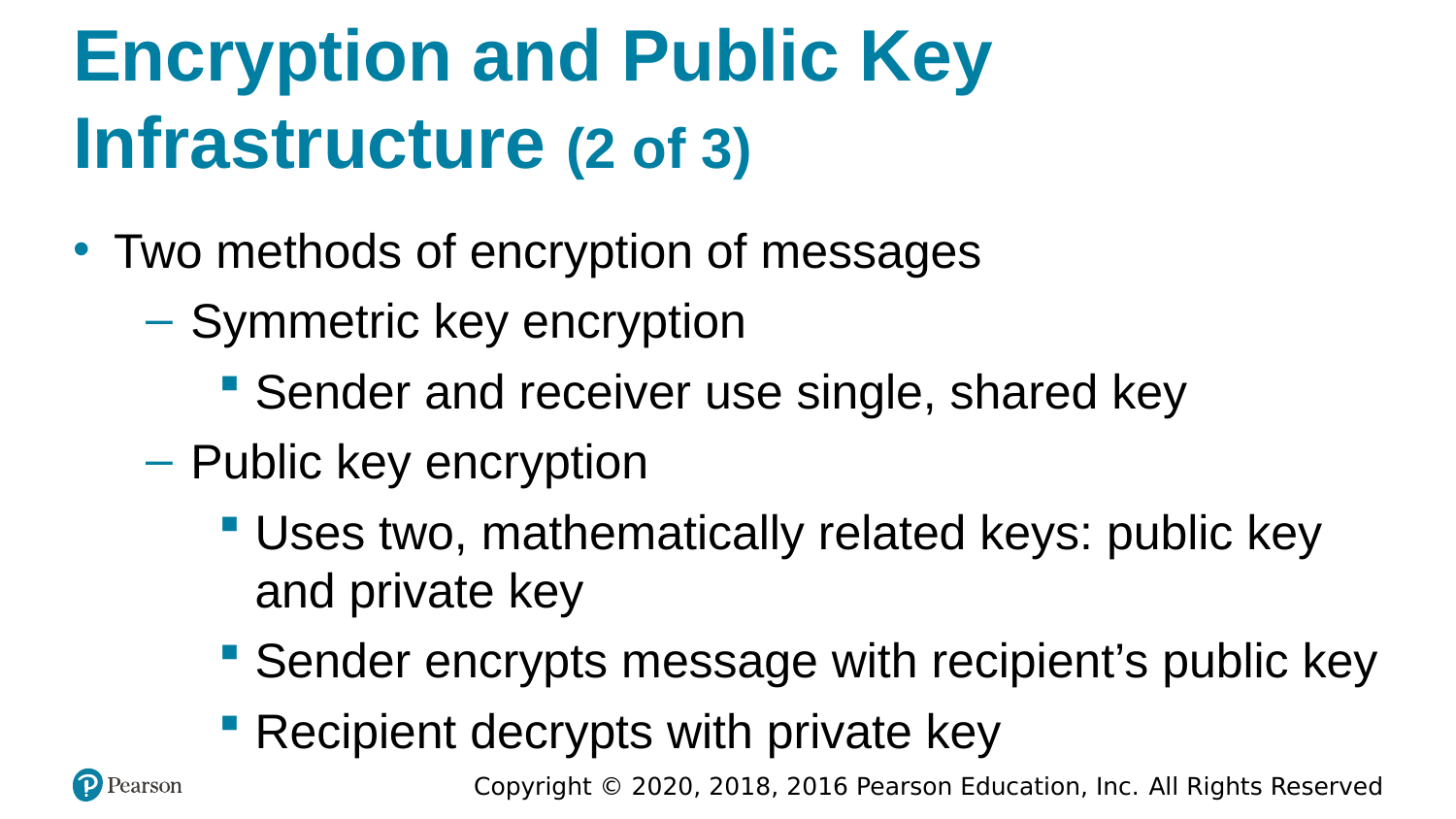

# Encryption and Public Key Infrastructure (2 of 3)
Two methods of encryption of messages
Symmetric key encryption
Sender and receiver use single, shared key
Public key encryption
Uses two, mathematically related keys: public key and private key
Sender encrypts message with recipient’s public key
Recipient decrypts with private key